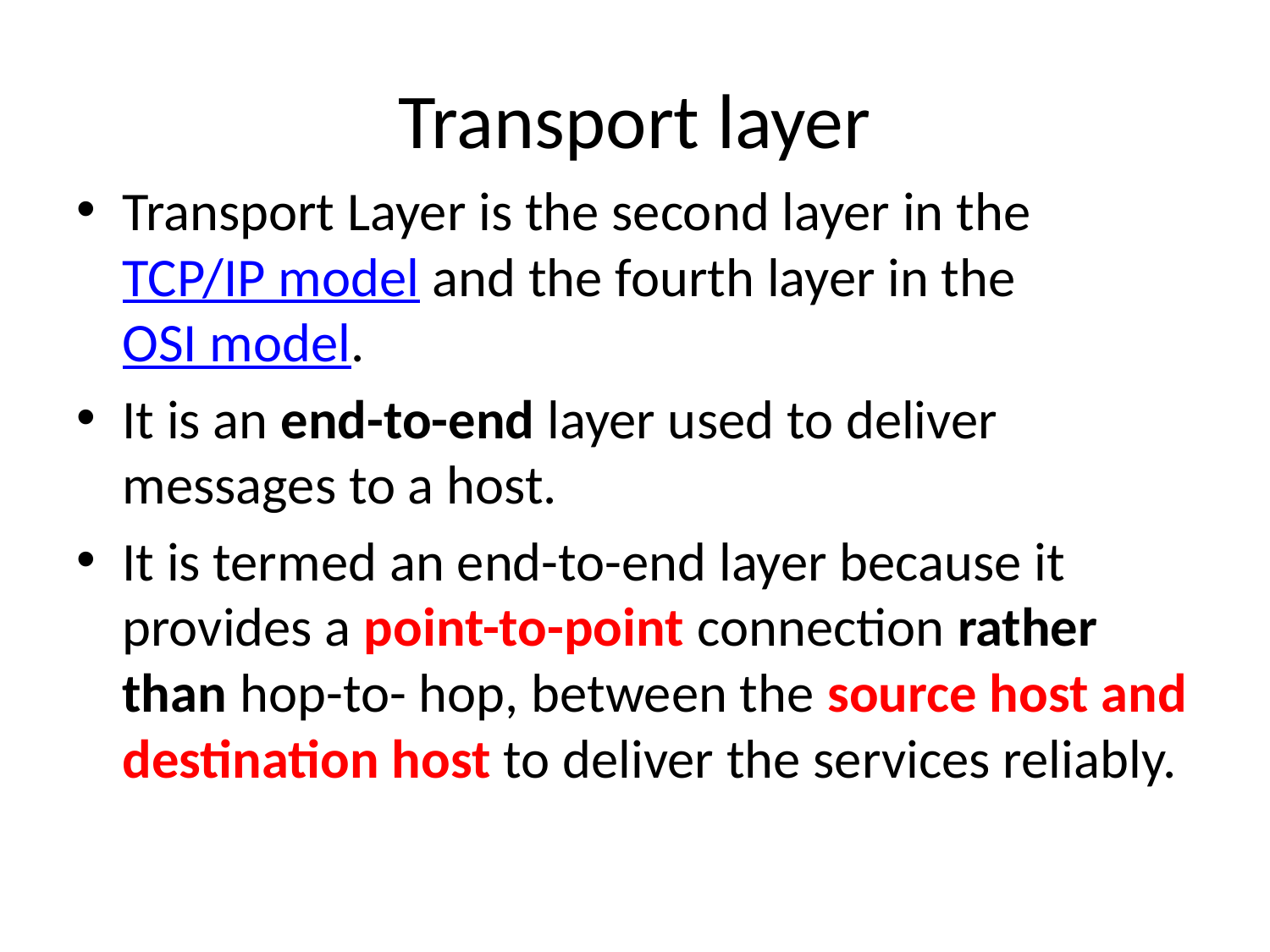

# Transport layer
Transport Layer is the second layer in the TCP/IP model and the fourth layer in the OSI model.
It is an end-to-end layer used to deliver messages to a host.
It is termed an end-to-end layer because it provides a point-to-point connection rather than hop-to- hop, between the source host and destination host to deliver the services reliably.